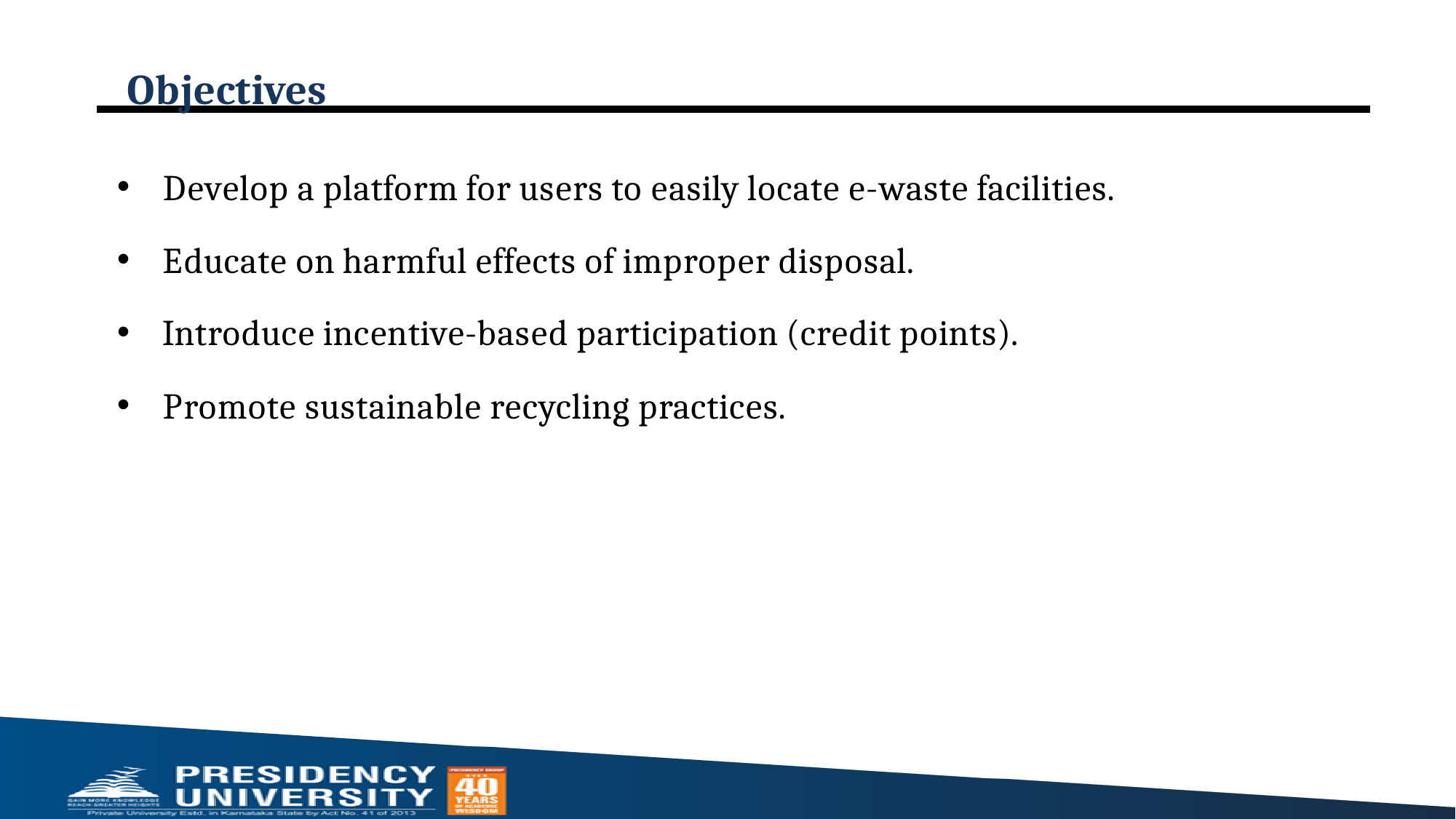

# Objectives
Develop a platform for users to easily locate e-waste facilities.
Educate on harmful effects of improper disposal.
Introduce incentive-based participation (credit points).
Promote sustainable recycling practices.